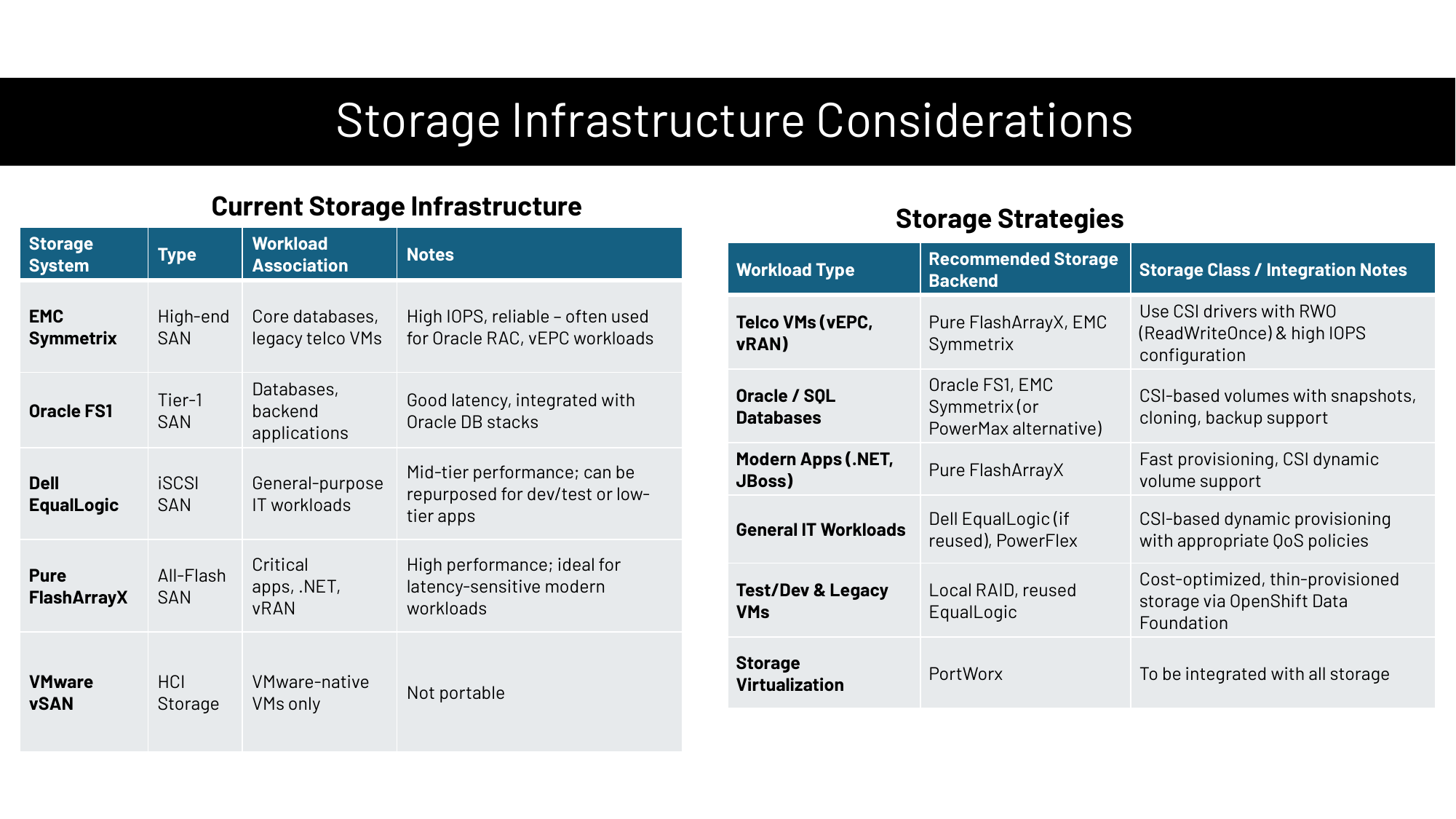

# Storage Infrastructure Considerations

Current Storage Infrastructure
Storage Strategies
| Storage System | Type | Workload Association | Notes |
| --- | --- | --- | --- |
| EMC Symmetrix | High-end SAN | Core databases, legacy telco VMs | High IOPS, reliable – often used for Oracle RAC, vEPC workloads |
| Oracle FS1 | Tier-1 SAN | Databases, backend applications | Good latency, integrated with Oracle DB stacks |
| Dell EqualLogic | iSCSI SAN | General-purpose IT workloads | Mid-tier performance; can be repurposed for dev/test or low-tier apps |
| Pure FlashArrayX | All-Flash SAN | Critical apps, .NET, vRAN | High performance; ideal for latency-sensitive modern workloads |
| VMware vSAN | HCI Storage | VMware-native VMs only | Not portable |
| Workload Type | Recommended Storage Backend | Storage Class / Integration Notes |
| --- | --- | --- |
| Telco VMs (vEPC, vRAN) | Pure FlashArrayX, EMC Symmetrix | Use CSI drivers with RWO (ReadWriteOnce) & high IOPS configuration |
| Oracle / SQL Databases | Oracle FS1, EMC Symmetrix (or PowerMax alternative) | CSI-based volumes with snapshots, cloning, backup support |
| Modern Apps (.NET, JBoss) | Pure FlashArrayX | Fast provisioning, CSI dynamic volume support |
| General IT Workloads | Dell EqualLogic (if reused), PowerFlex | CSI-based dynamic provisioning with appropriate QoS policies |
| Test/Dev & Legacy VMs | Local RAID, reused EqualLogic | Cost-optimized, thin-provisioned storage via OpenShift Data Foundation |
| Storage Virtualization | PortWorx | To be integrated with all storage |